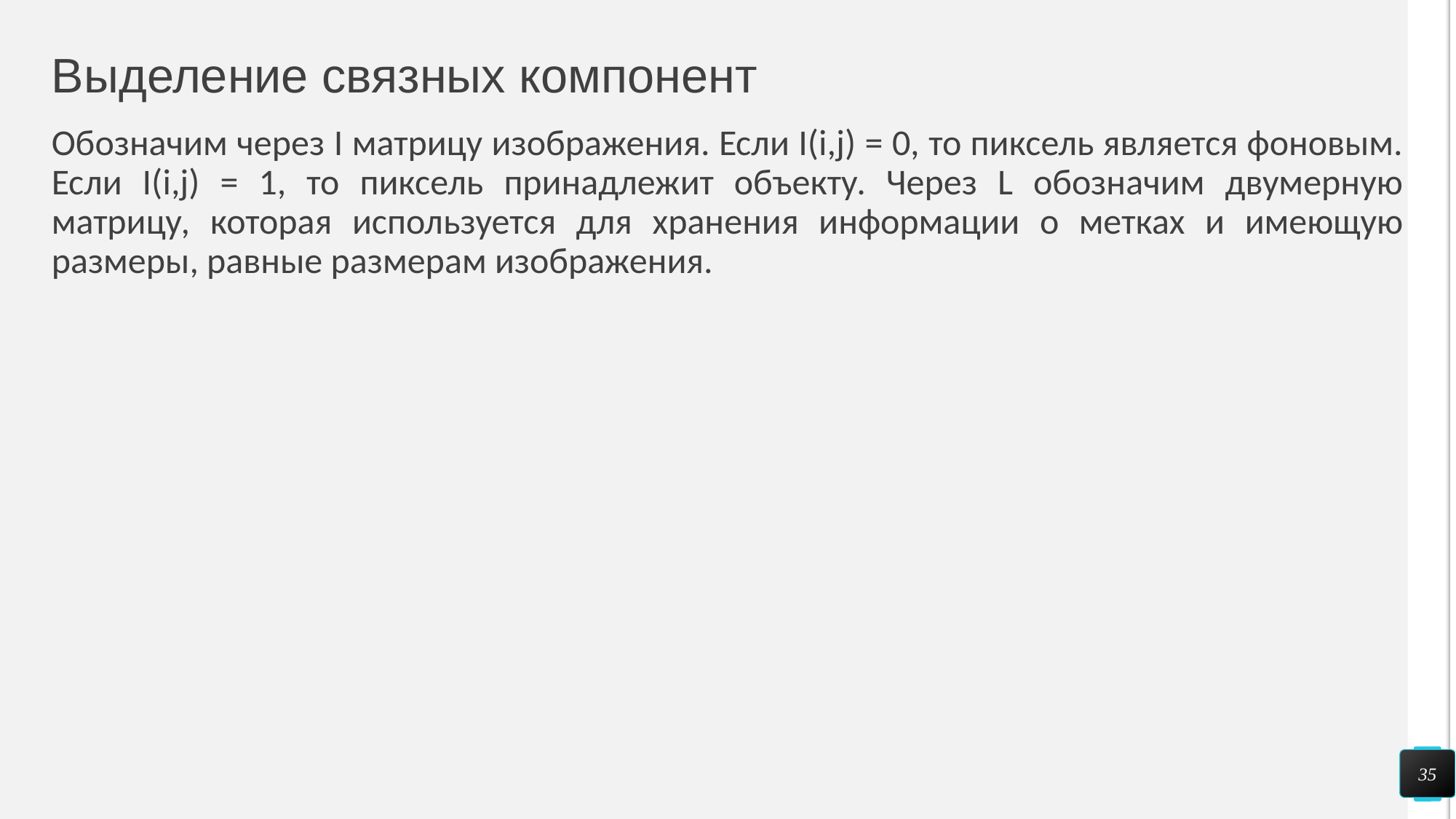

# Выделение связных компонент
Обозначим через I матрицу изображения. Если I(i,j) = 0, то пиксель является фоновым. Если I(i,j) = 1, то пиксель принадлежит объекту. Через L обозначим двумерную матрицу, которая используется для хранения информации о метках и имеющую размеры, равные размерам изображения.

35